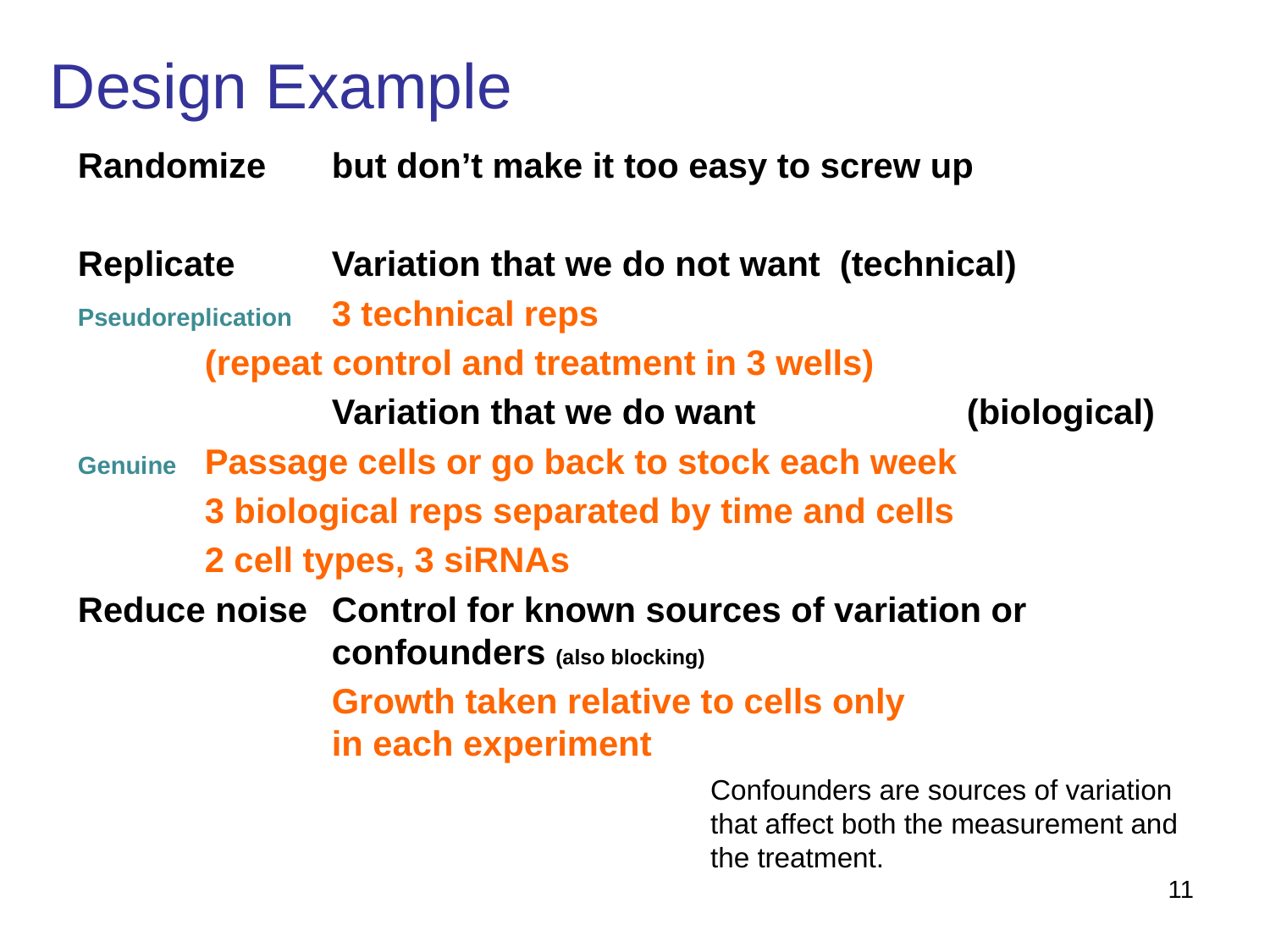

# Design Example
Randomize  	but don’t make it too easy to screw up

Replicate	Variation that we do not want 	(technical)
Pseudoreplication	3 technical reps
	(repeat control and treatment in 3 wells)
		Variation that we do want 		(biological)
Genuine	Passage cells or go back to stock each week
	3 biological reps separated by time and cells
	2 cell types, 3 siRNAs
Reduce noise	Control for known sources of variation or
		confounders (also blocking)
		Growth taken relative to cells only
		in each experiment

Confounders are sources of variation that affect both the measurement and the treatment.
11